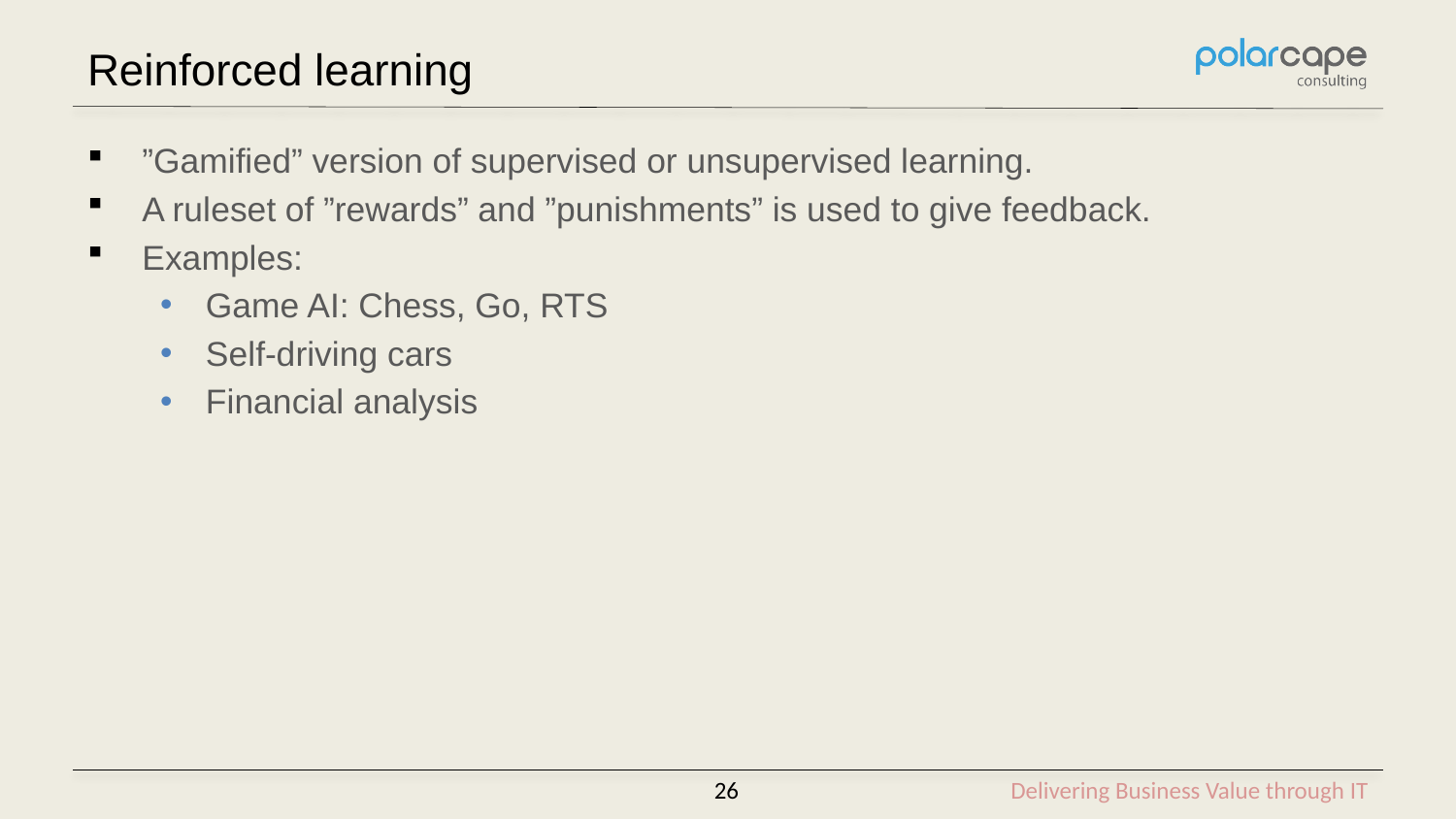

# Reinforced learning
”Gamified” version of supervised or unsupervised learning.
A ruleset of ”rewards” and ”punishments” is used to give feedback.
Examples:
Game AI: Chess, Go, RTS
Self-driving cars
Financial analysis
26